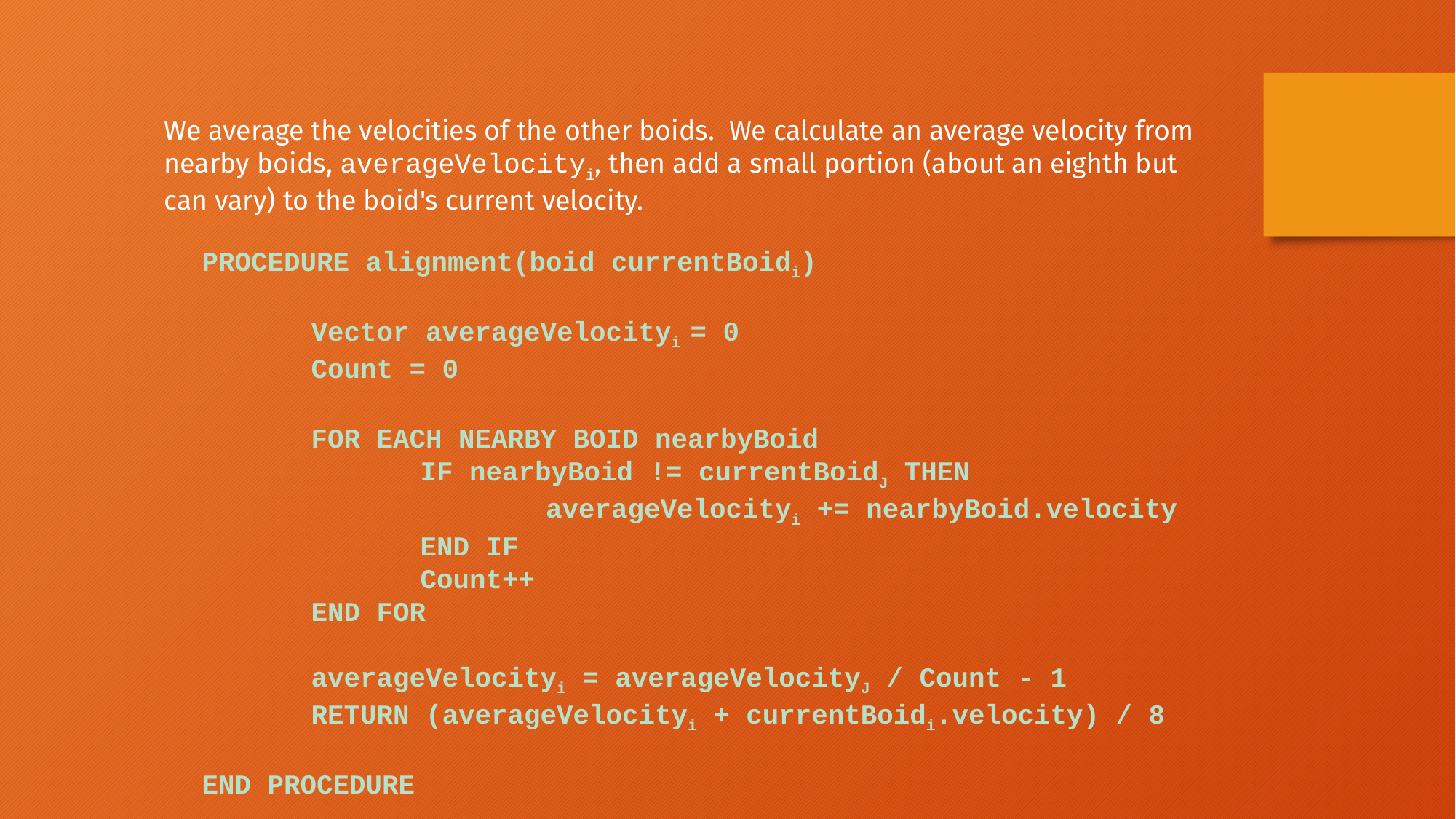

We average the velocities of the other boids.  We calculate an average velocity from nearby boids, averageVelocityi, then add a small portion (about an eighth but can vary) to the boid's current velocity.
	PROCEDURE alignment(boid currentBoidi)

		Vector averageVelocityi = 0
		Count = 0

		FOR EACH NEARBY BOID nearbyBoid
			IF nearbyBoid != currentBoidJ THEN
				 averageVelocityi += nearbyBoid.velocity
			END IF
			Count++
		END FOR

		averageVelocityi = averageVelocityJ / Count - 1
		RETURN (averageVelocityi + currentBoidi.velocity) / 8

	END PROCEDURE